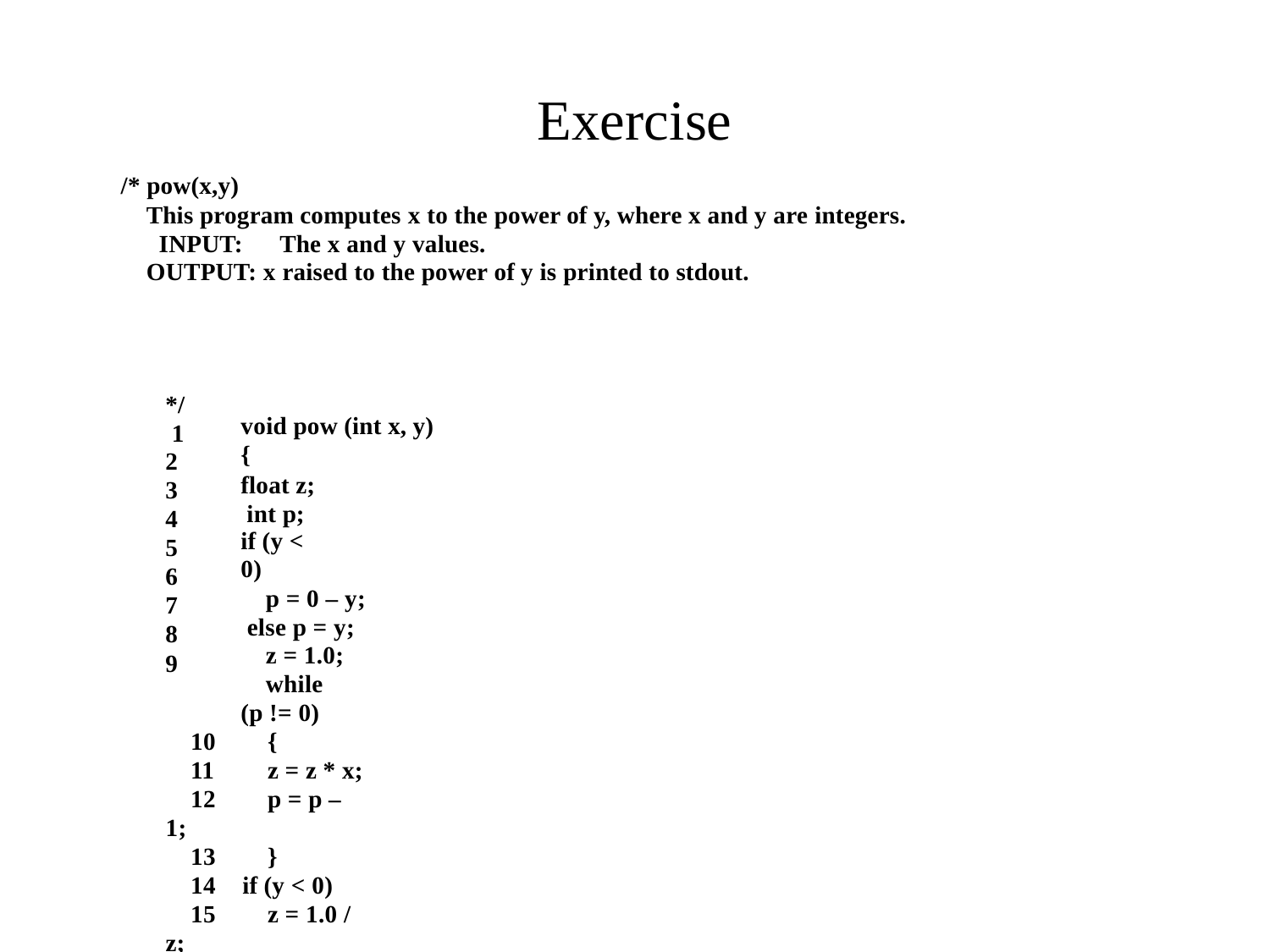

# Exercise
/* pow(x,y)
This program computes x to the power of y, where x and y are integers.  INPUT:	The x and y values.
OUTPUT: x raised to the power of y is printed to stdout.

void pow (int x, y)
{
float z;  int p;
if (y < 0)
p = 0 – y;  else p = y;
z = 1.0;
while (p != 0)
10	{
11	z = z * x;
12	p = p – 1;
13	}
14	if (y < 0)
15	z = 1.0 / z;
16	printf(z);
17	}
*/  1
2
3
4
5
6
7
8
9